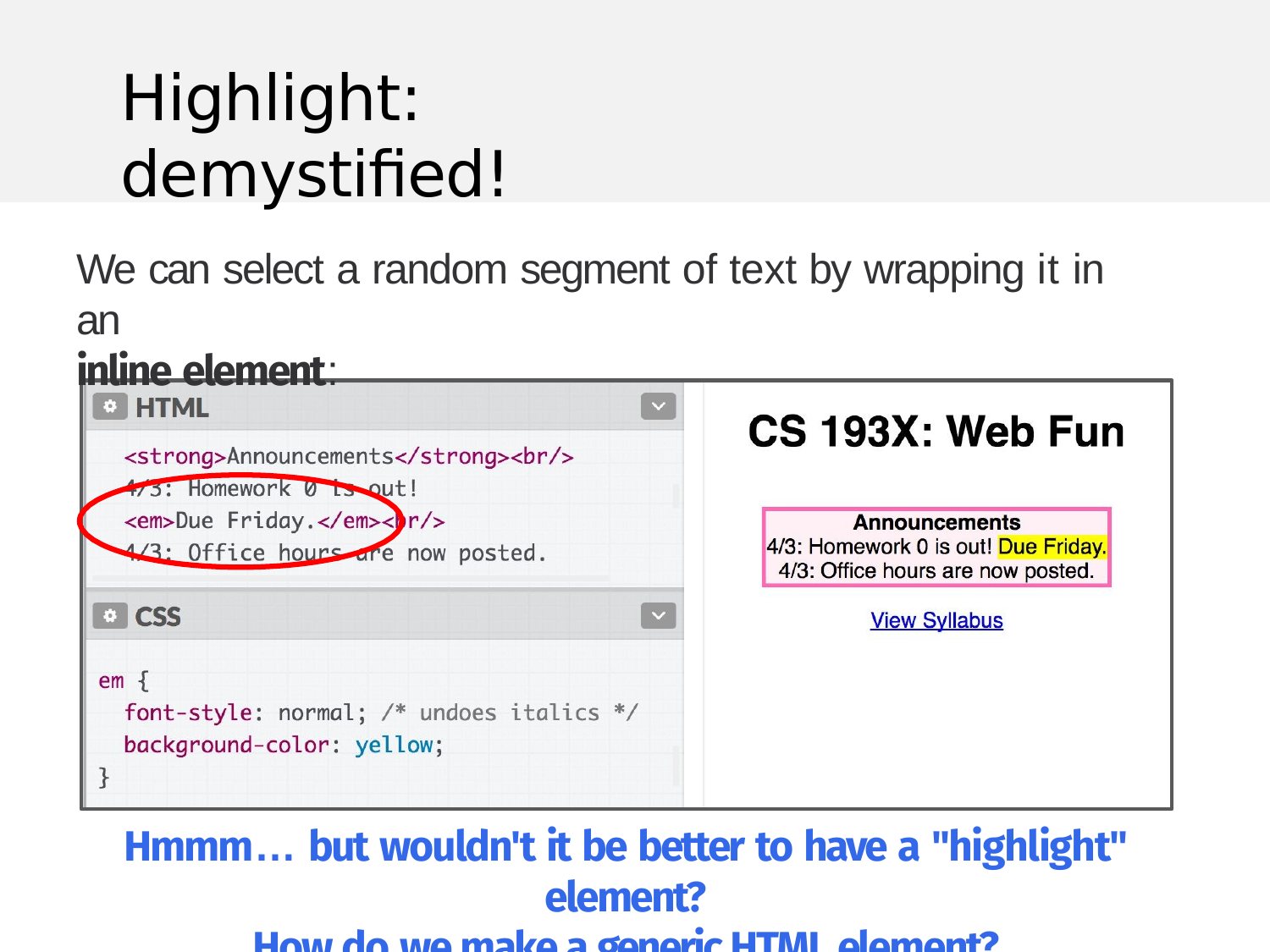

# Highlight: demystified!
We can select a random segment of text by wrapping it in an
inline element:

Hmmm… but wouldn't it be better to have a "highlight" element?
How do we make a generic HTML element?